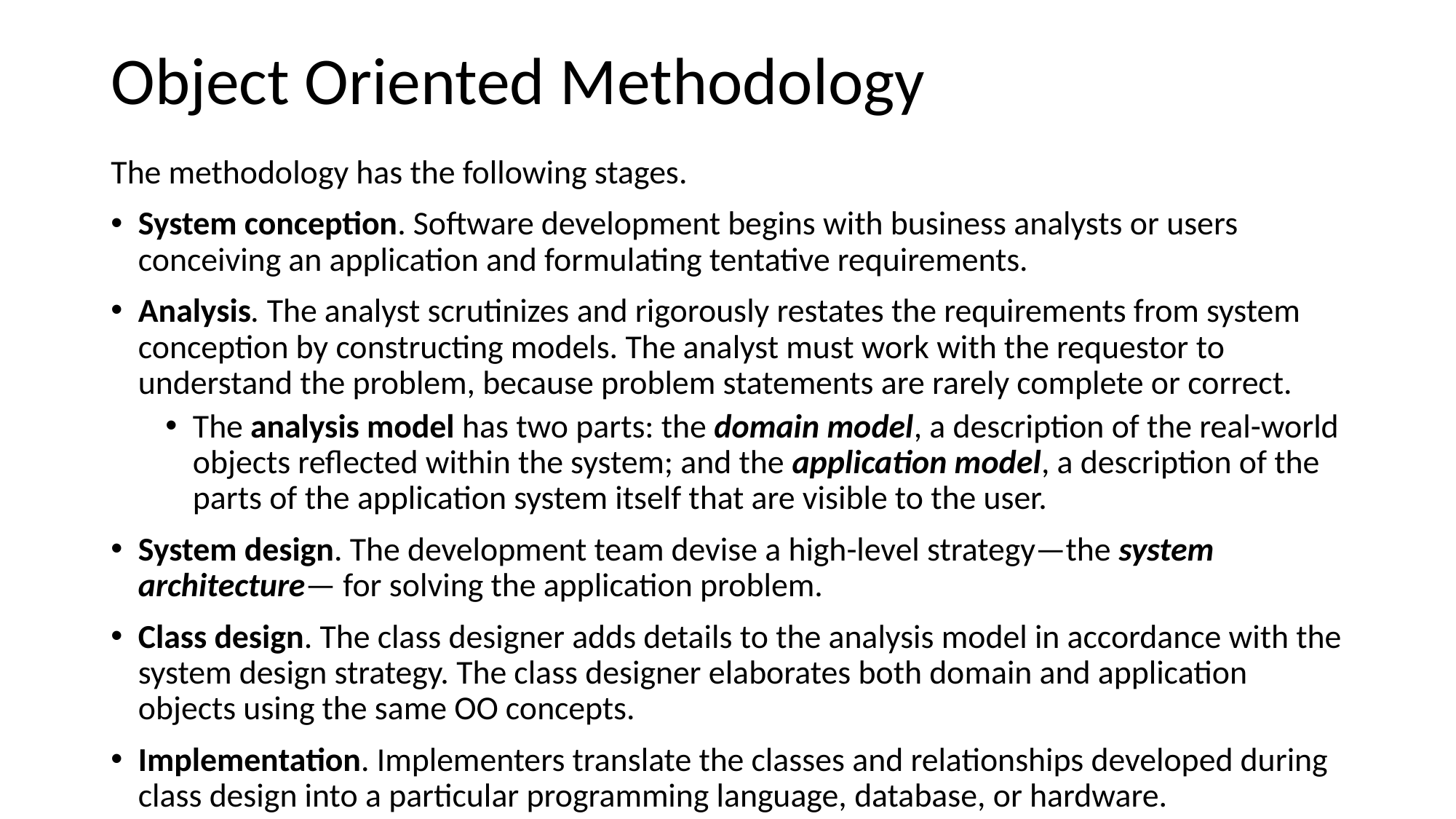

# Object Oriented Methodology
The methodology has the following stages.
System conception. Software development begins with business analysts or users conceiving an application and formulating tentative requirements.
Analysis. The analyst scrutinizes and rigorously restates the requirements from system conception by constructing models. The analyst must work with the requestor to understand the problem, because problem statements are rarely complete or correct.
The analysis model has two parts: the domain model, a description of the real-world objects reflected within the system; and the application model, a description of the parts of the application system itself that are visible to the user.
System design. The development team devise a high-level strategy—the system architecture— for solving the application problem.
Class design. The class designer adds details to the analysis model in accordance with the system design strategy. The class designer elaborates both domain and application objects using the same OO concepts.
Implementation. Implementers translate the classes and relationships developed during class design into a particular programming language, database, or hardware.